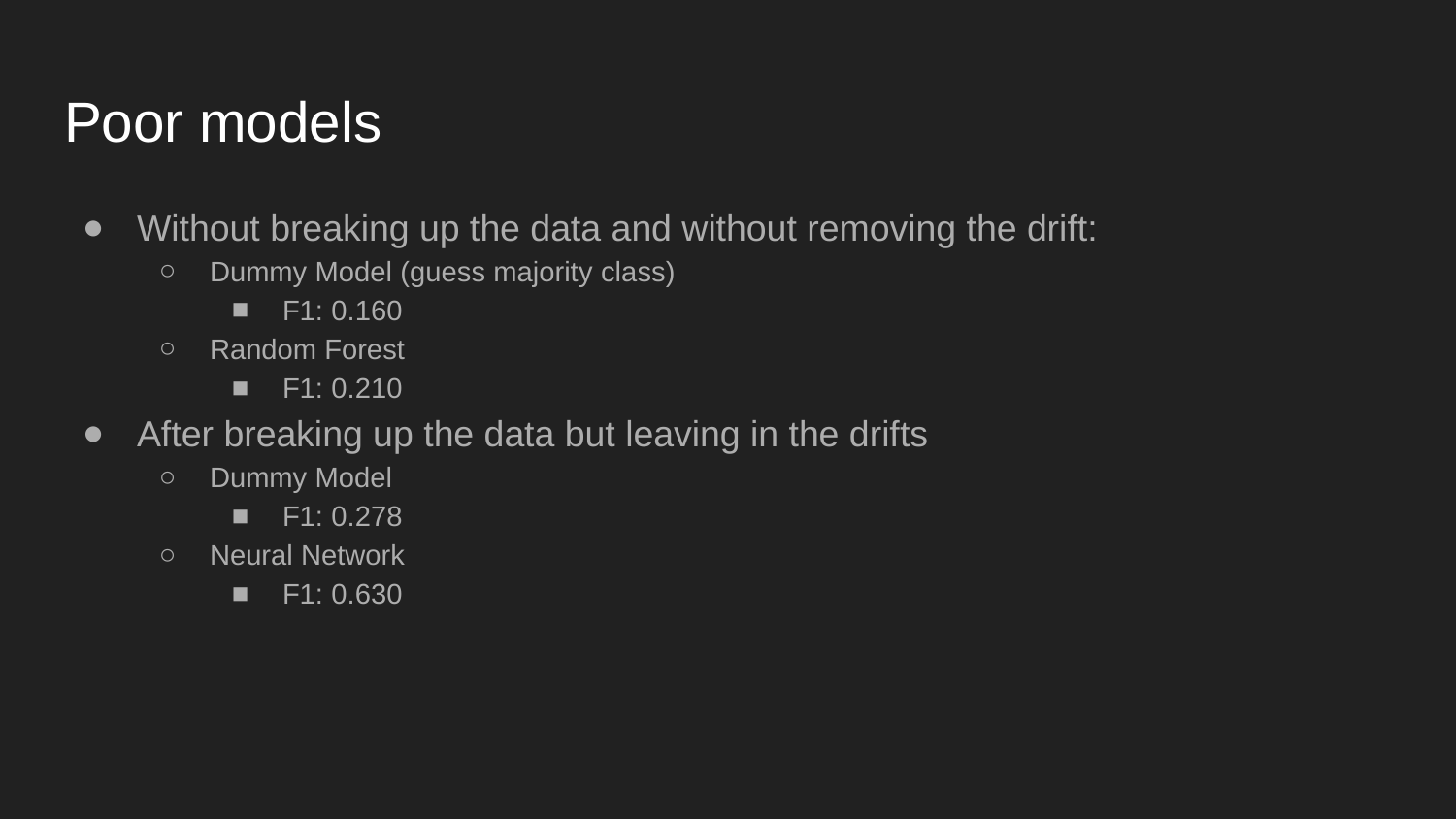

# Poor models
Without breaking up the data and without removing the drift:
Dummy Model (guess majority class)
F1: 0.160
Random Forest
F1: 0.210
After breaking up the data but leaving in the drifts
Dummy Model
F1: 0.278
Neural Network
F1: 0.630